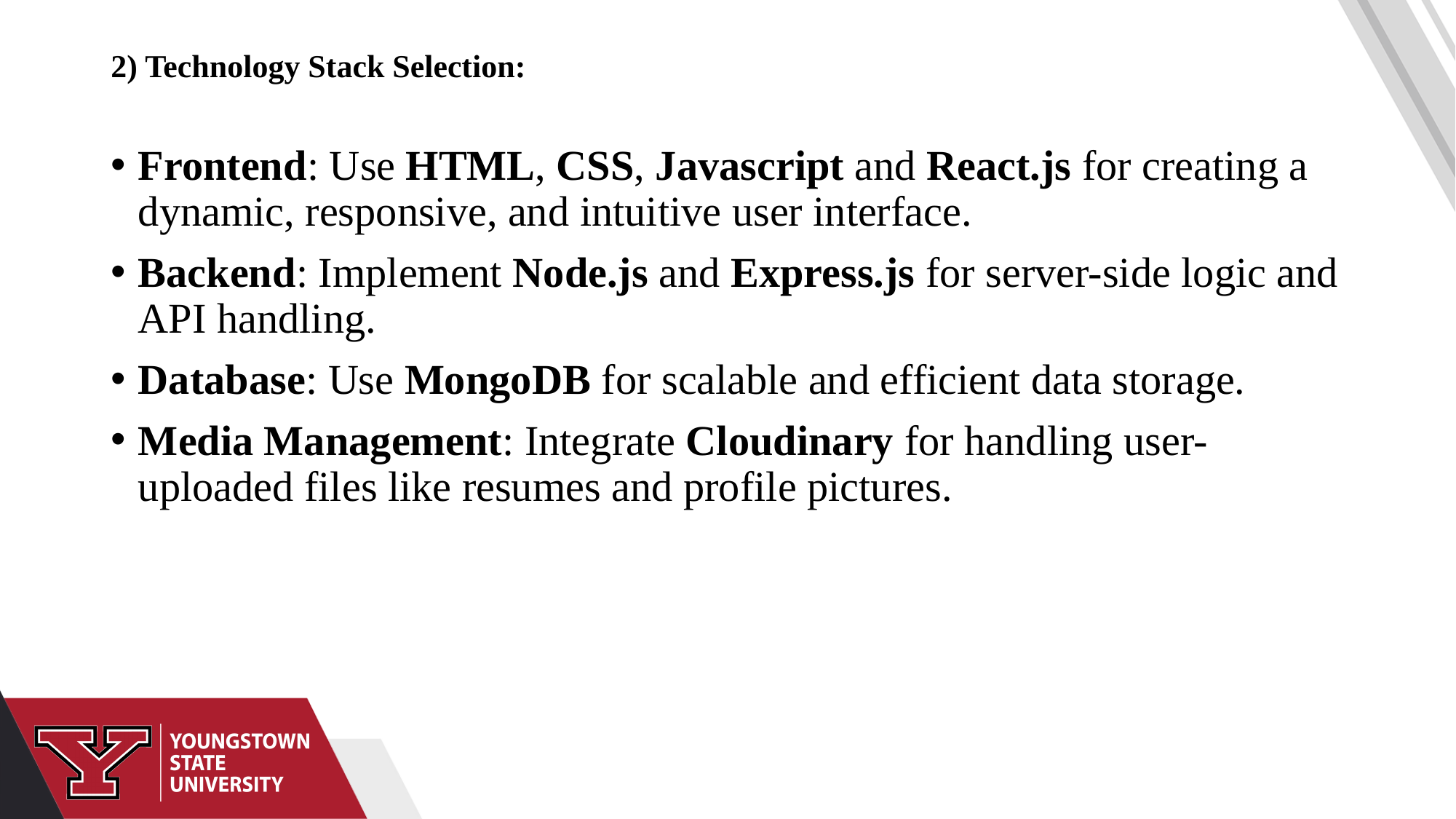

# 2) Technology Stack Selection:
Frontend: Use HTML, CSS, Javascript and React.js for creating a dynamic, responsive, and intuitive user interface.
Backend: Implement Node.js and Express.js for server-side logic and API handling.
Database: Use MongoDB for scalable and efficient data storage.
Media Management: Integrate Cloudinary for handling user-uploaded files like resumes and profile pictures.